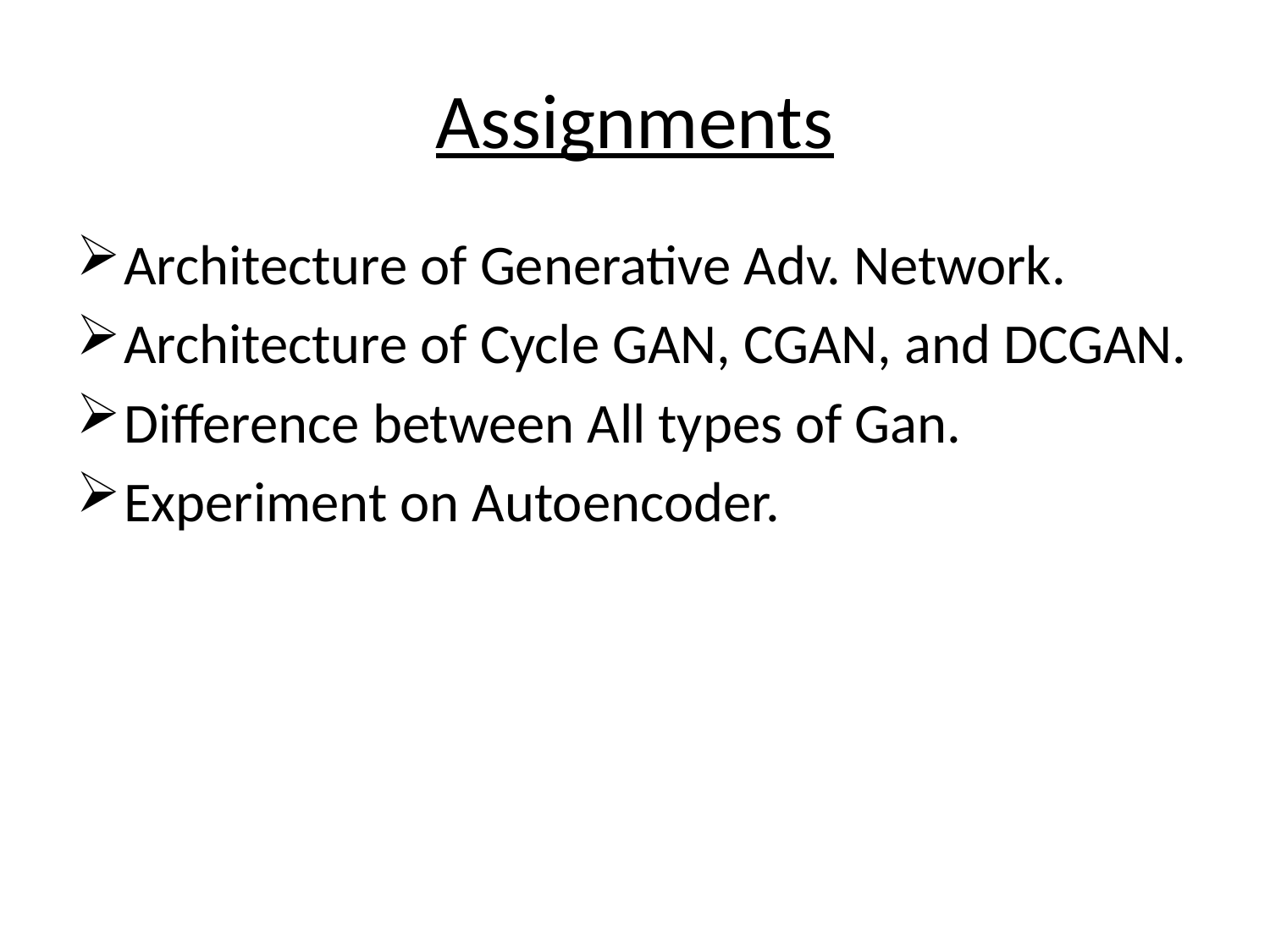

# Assignments
Architecture of Generative Adv. Network.
Architecture of Cycle GAN, CGAN, and DCGAN.
Difference between All types of Gan.
Experiment on Autoencoder.